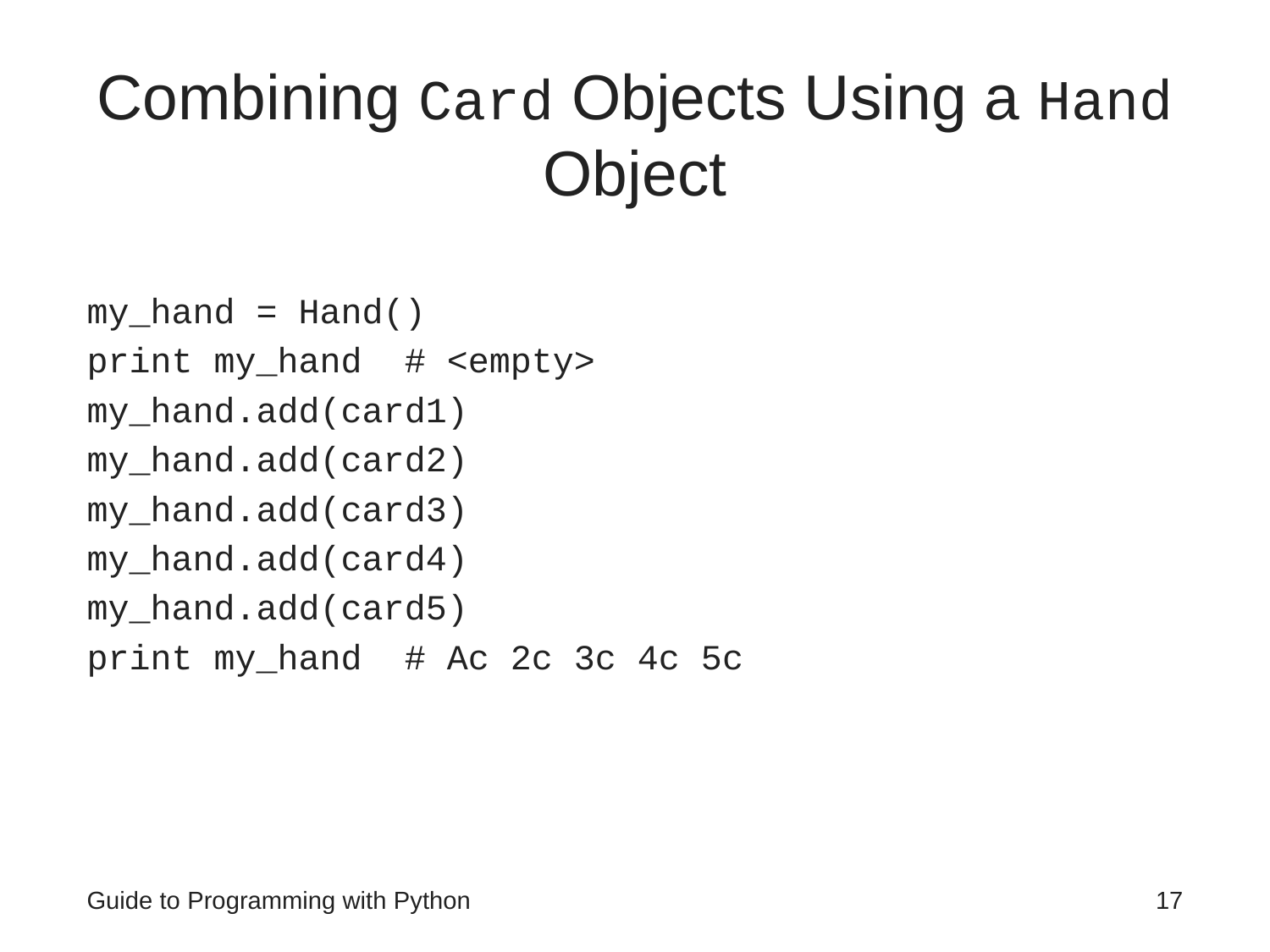

# Combining Card Objects Using a Hand Object

my_hand = Hand()
print my_hand  # <empty>
my_hand.add(card1)
my_hand.add(card2)
my_hand.add(card3)
my_hand.add(card4)
my_hand.add(card5)
print my_hand  # Ac 2c 3c 4c 5c
Guide to Programming with Python
17